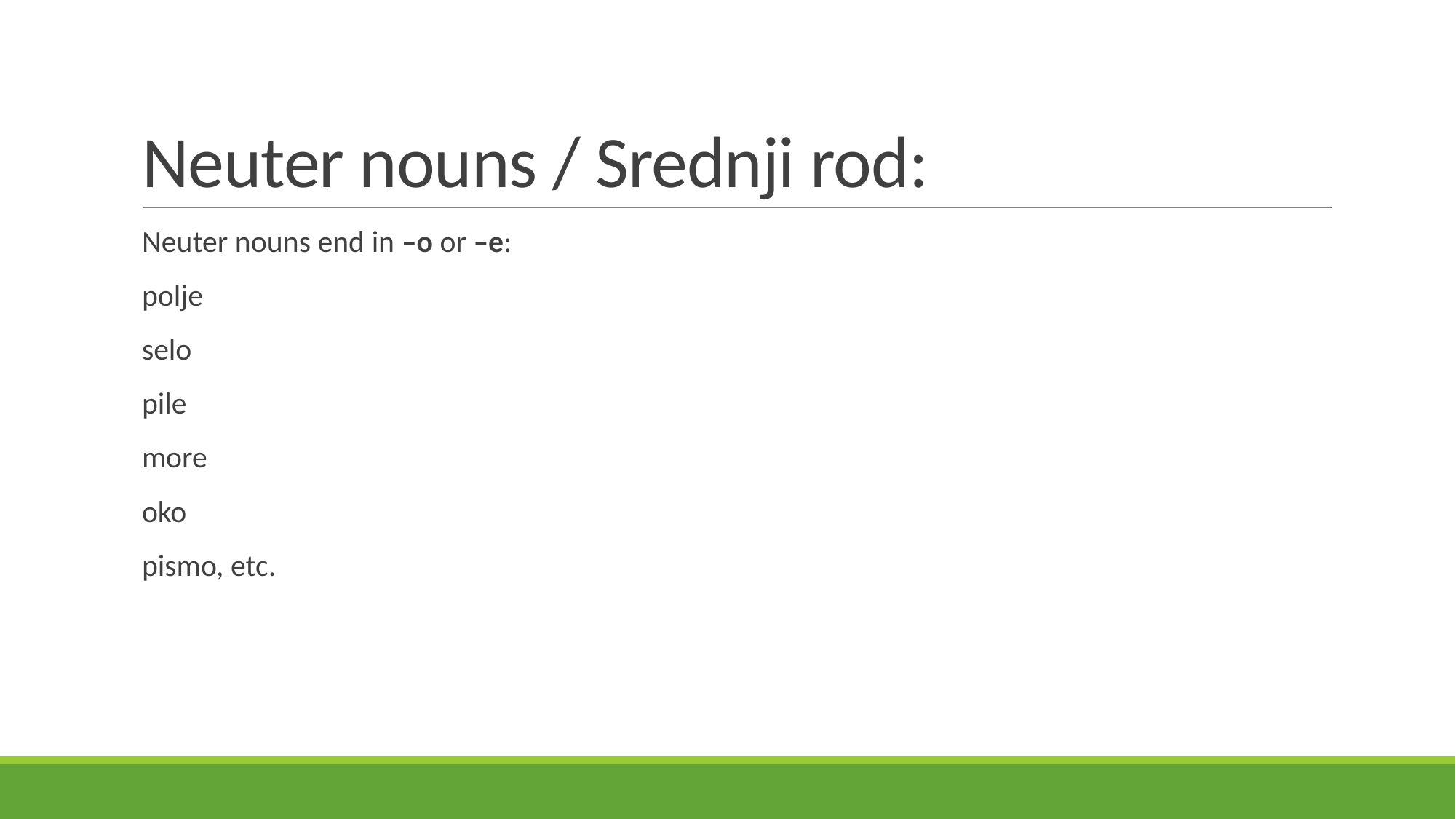

# Neuter nouns / Srednji rod:
Neuter nouns end in –o or –e:
polje
selo
pile
more
oko
pismo, etc.